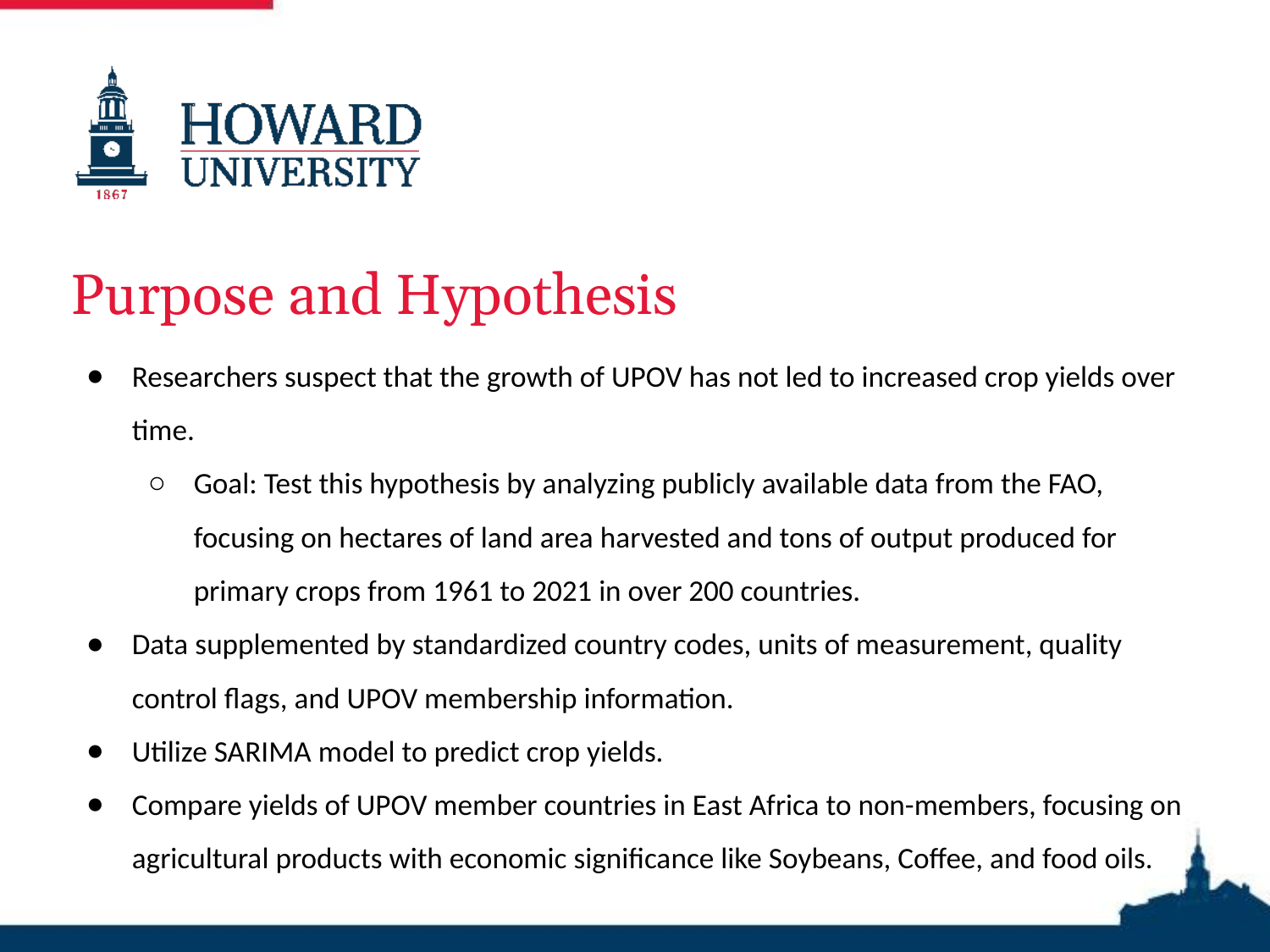

# Purpose and Hypothesis
Researchers suspect that the growth of UPOV has not led to increased crop yields over time.
Goal: Test this hypothesis by analyzing publicly available data from the FAO, focusing on hectares of land area harvested and tons of output produced for primary crops from 1961 to 2021 in over 200 countries.
Data supplemented by standardized country codes, units of measurement, quality control flags, and UPOV membership information.
Utilize SARIMA model to predict crop yields.
Compare yields of UPOV member countries in East Africa to non-members, focusing on agricultural products with economic significance like Soybeans, Coffee, and food oils.